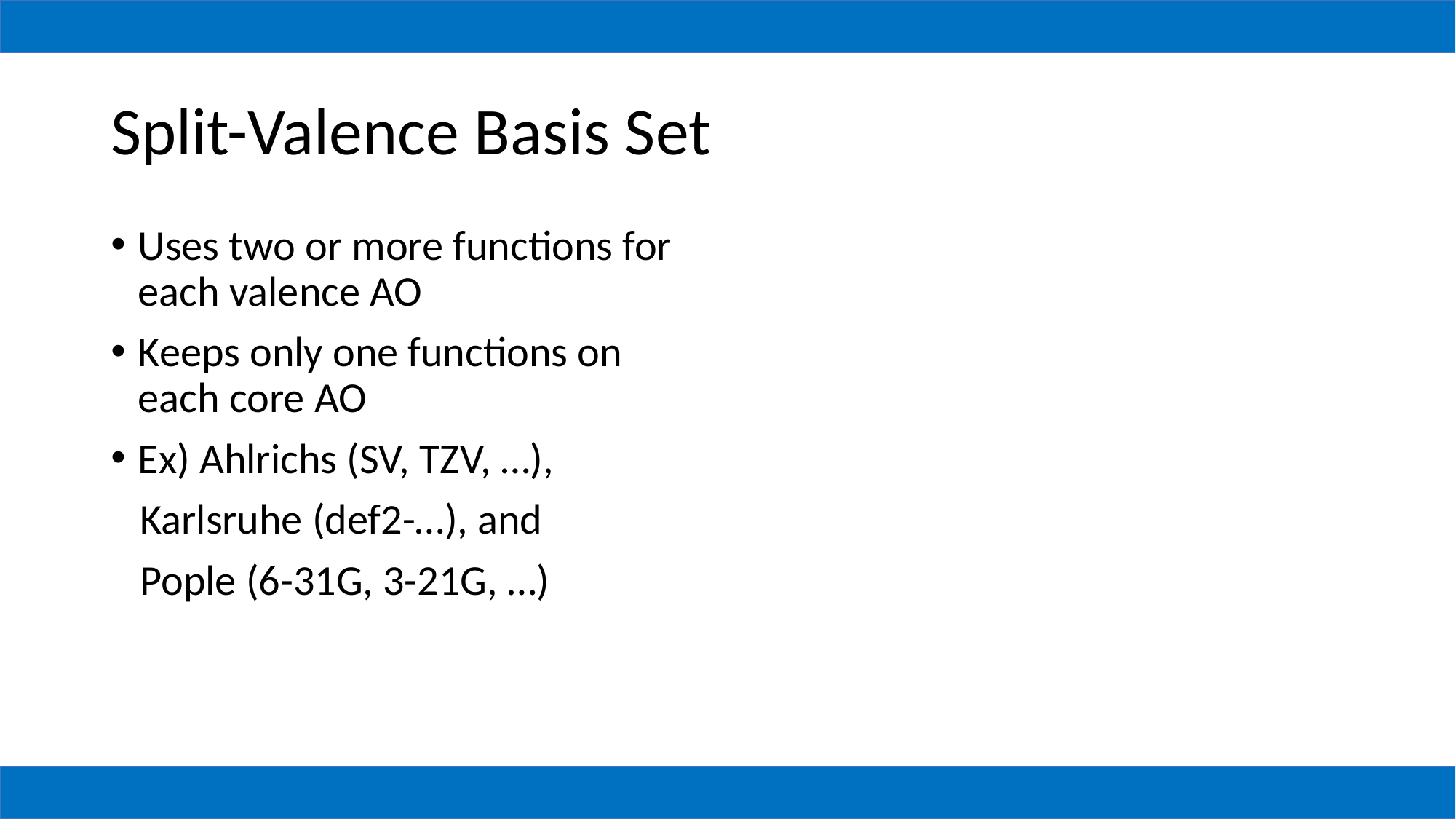

# Split-Valence Basis Set
Uses two or more functions for each valence AO
Keeps only one functions on each core AO
Ex) Ahlrichs (SV, TZV, …),
   Karlsruhe (def2-…), and
   Pople (6-31G, 3-21G, …)